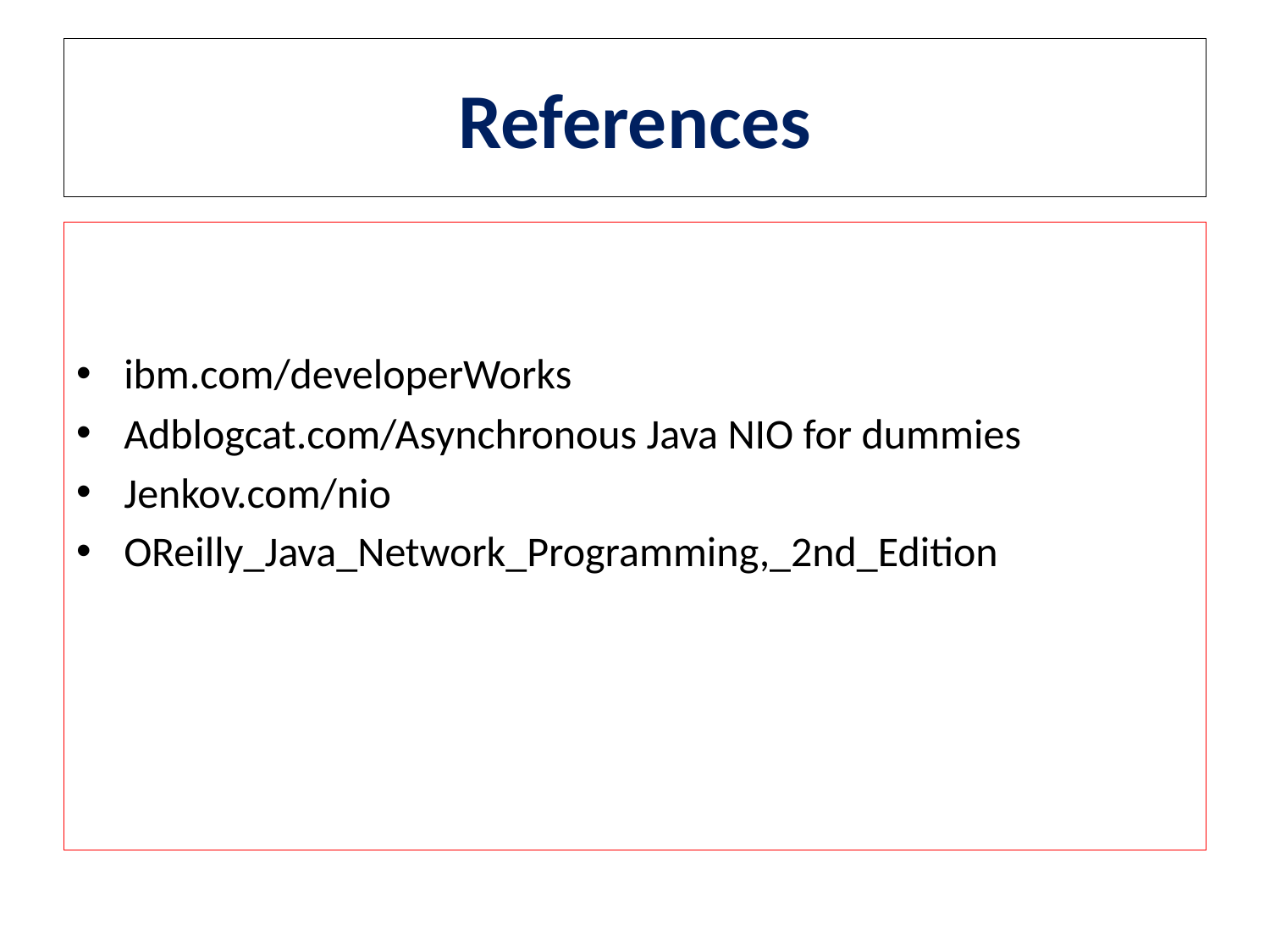

# References

ibm.com/developerWorks
Adblogcat.com/Asynchronous Java NIO for dummies
Jenkov.com/nio
OReilly_Java_Network_Programming,_2nd_Edition